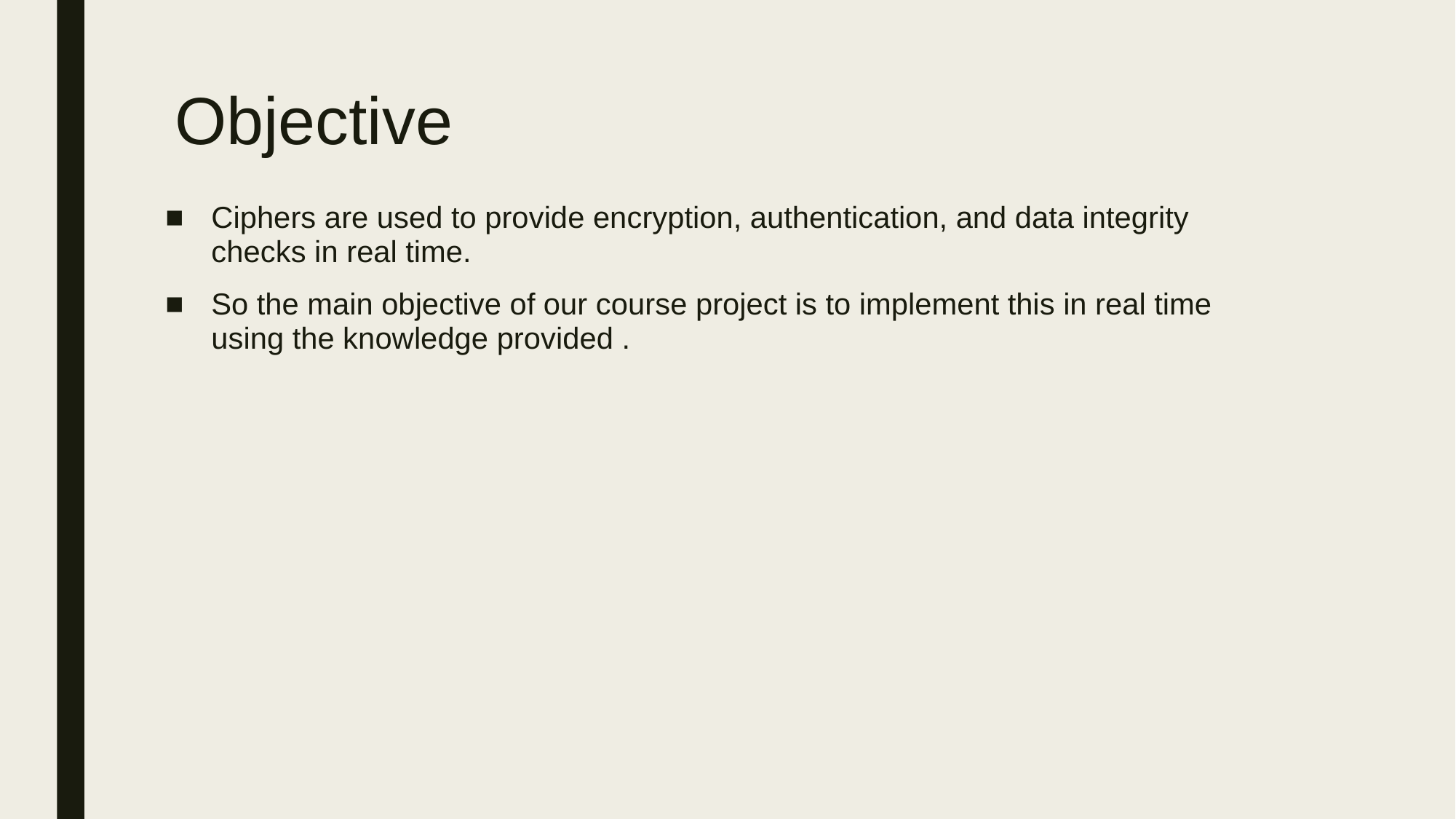

# Objective
Ciphers are used to provide encryption, authentication, and data integrity checks in real time.
So the main objective of our course project is to implement this in real time using the knowledge provided .